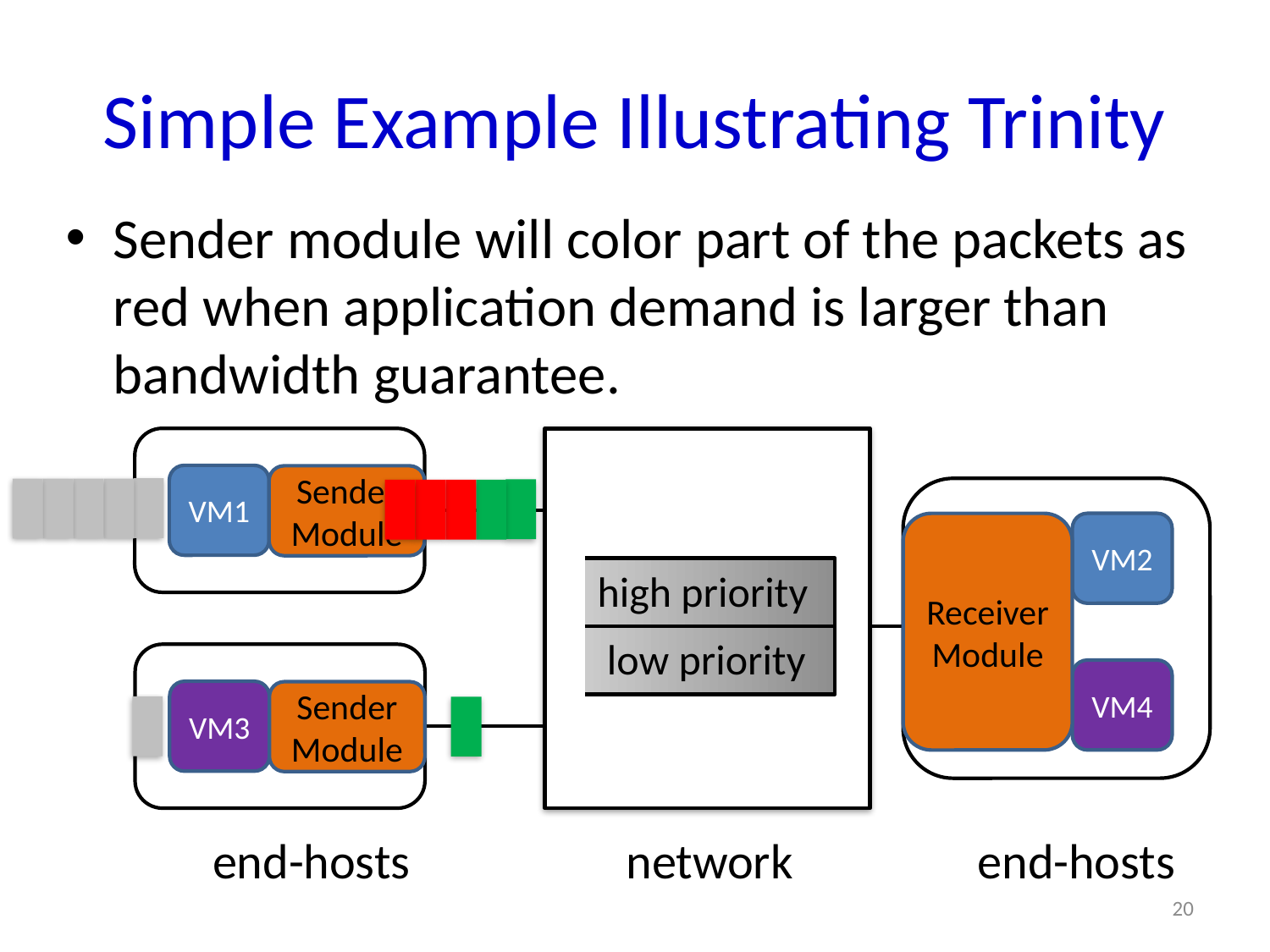

# Simple Example Illustrating Trinity
Sender module will color part of the packets as red when application demand is larger than bandwidth guarantee.

VM1
Sender Module

Receiver Module
VM2
high priority
 low priority

VM4
VM3
Sender Module

end-hosts
network
end-hosts
20